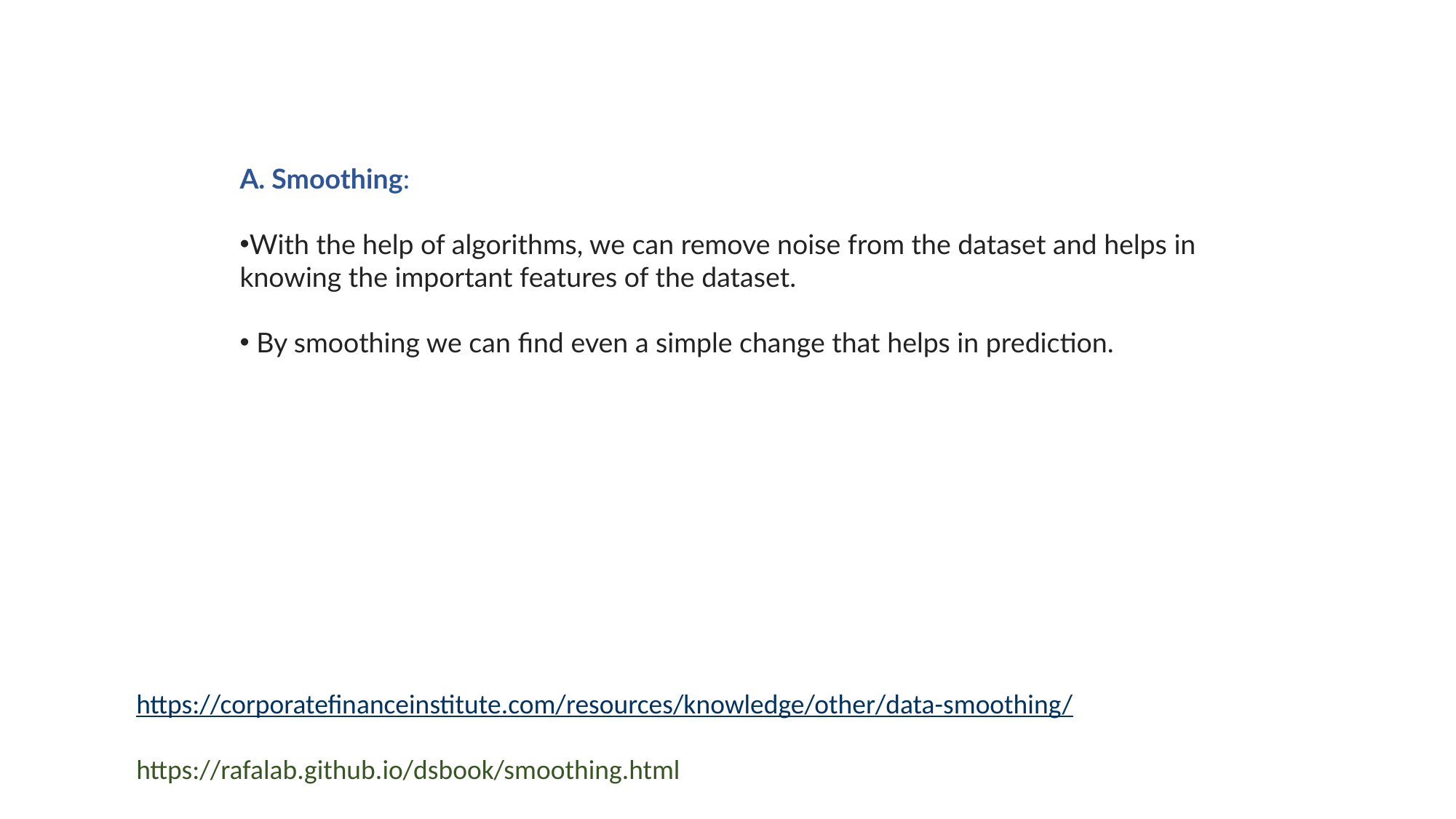

A. Smoothing:

With the help of algorithms, we can remove noise from the dataset and helps in knowing the important features of the dataset.

 By smoothing we can find even a simple change that helps in prediction.
https://corporatefinanceinstitute.com/resources/knowledge/other/data-smoothing/

https://rafalab.github.io/dsbook/smoothing.html